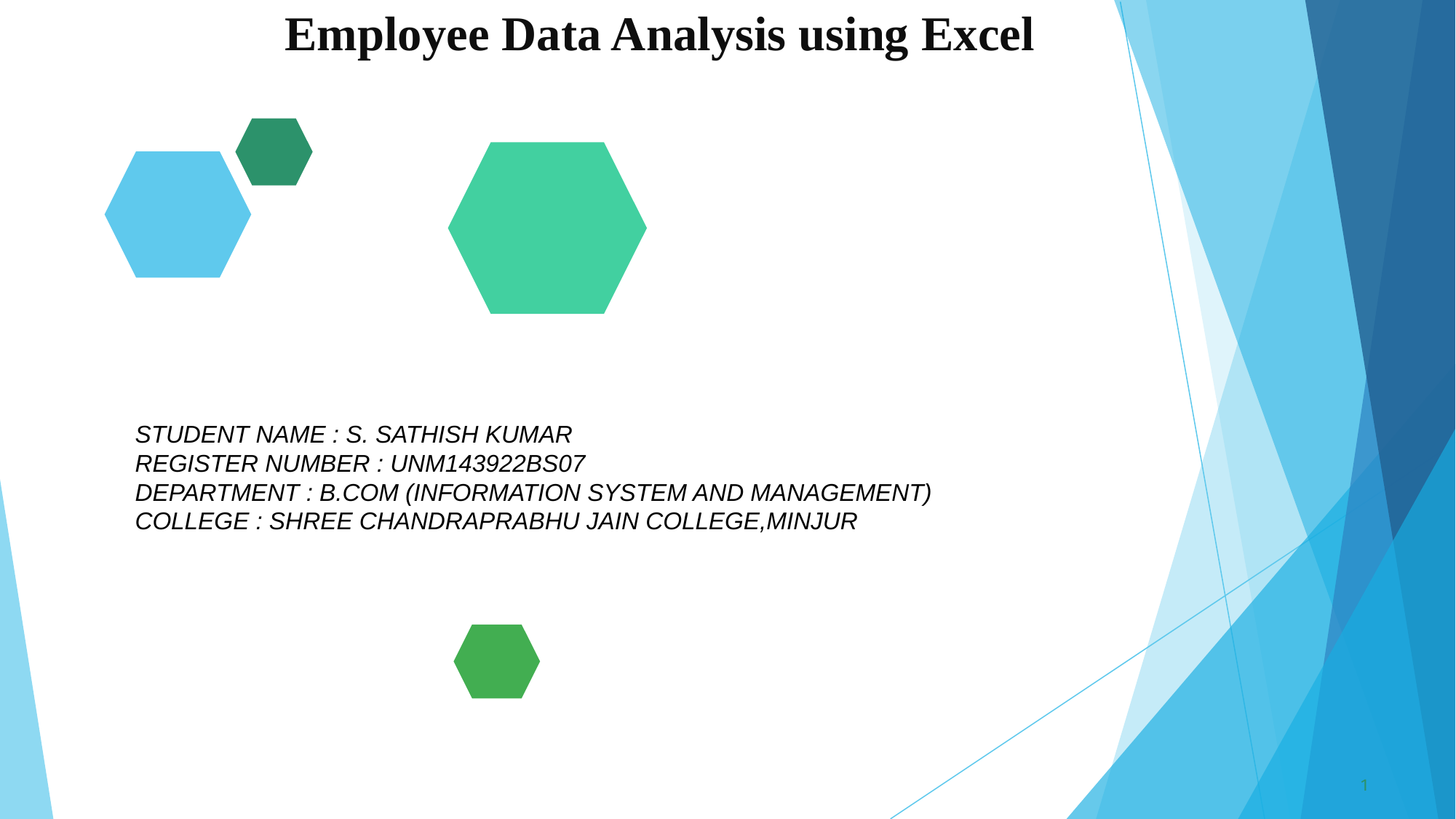

# Employee Data Analysis using Excel

STUDENT NAME : S. SATHISH KUMAR
REGISTER NUMBER : UNM143922BS07
DEPARTMENT : B.COM (INFORMATION SYSTEM AND MANAGEMENT)
COLLEGE : SHREE CHANDRAPRABHU JAIN COLLEGE,MINJUR

1